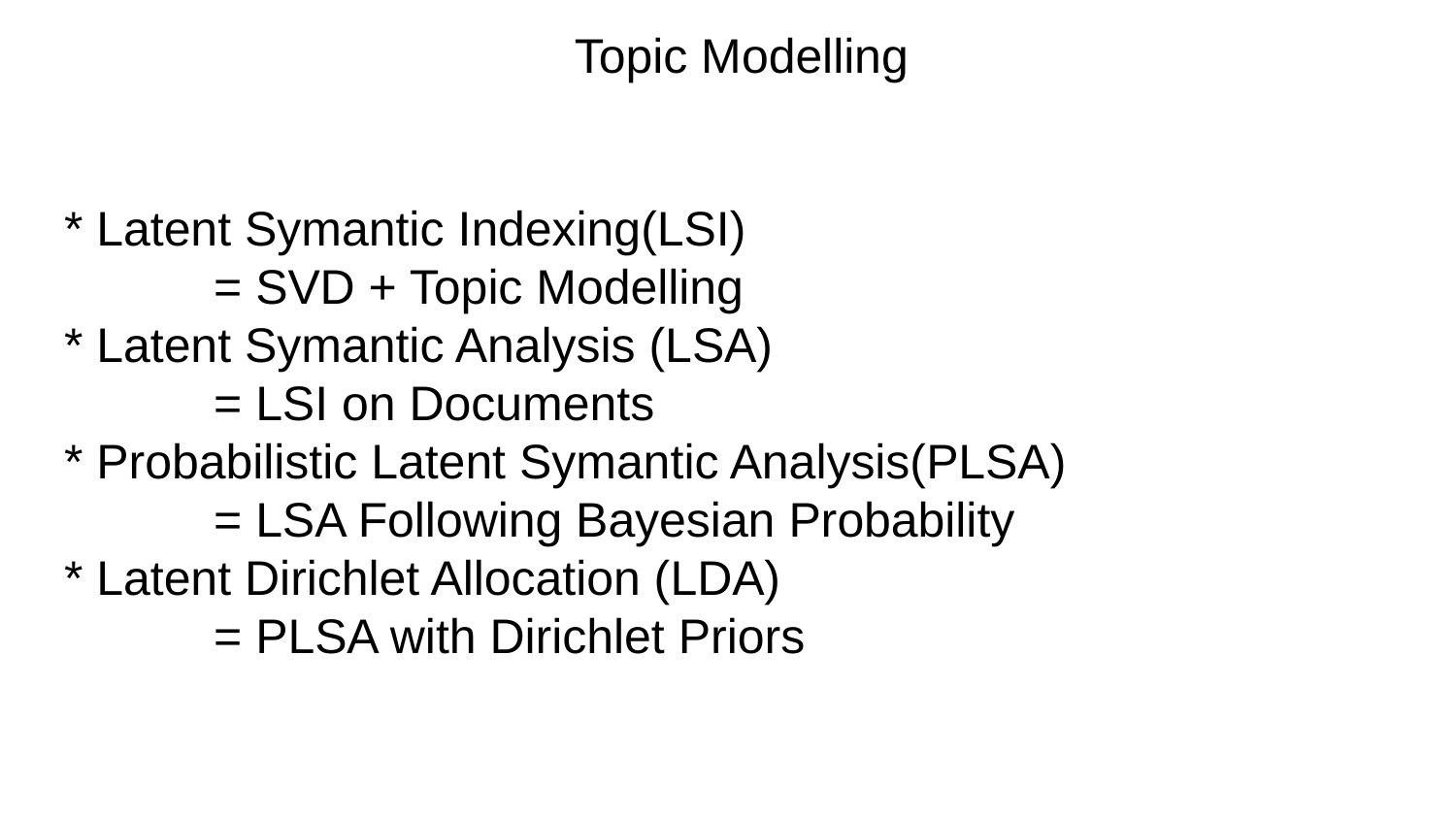

# Topic Modelling
* Latent Symantic Indexing(LSI)
           = SVD + Topic Modelling
* Latent Symantic Analysis (LSA)
           = LSI on Documents
* Probabilistic Latent Symantic Analysis(PLSA)
           = LSA Following Bayesian Probability
* Latent Dirichlet Allocation (LDA)
           = PLSA with Dirichlet Priors